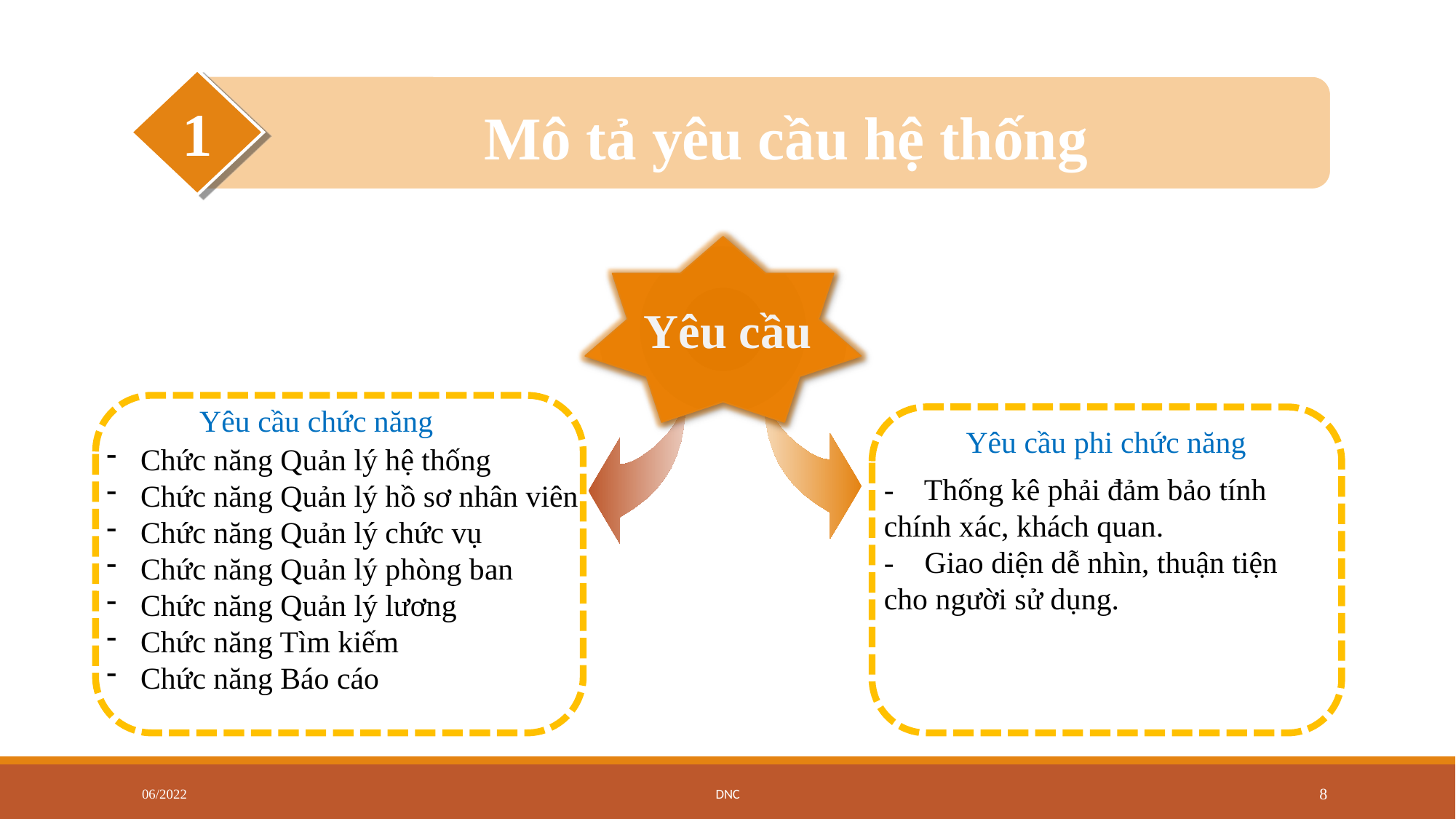

1
Mô tả yêu cầu hệ thống

Yêu cầu

Yêu cầu chức năng

Yêu cầu phi chức năng
Chức năng Quản lý hệ thống
Chức năng Quản lý hồ sơ nhân viên
Chức năng Quản lý chức vụ
Chức năng Quản lý phòng ban
Chức năng Quản lý lương
Chức năng Tìm kiếm
Chức năng Báo cáo
-    Thống kê phải đảm bảo tính chính xác, khách quan.
-    Giao diện dễ nhìn, thuận tiện cho người sử dụng.
06/2022
DNC
8